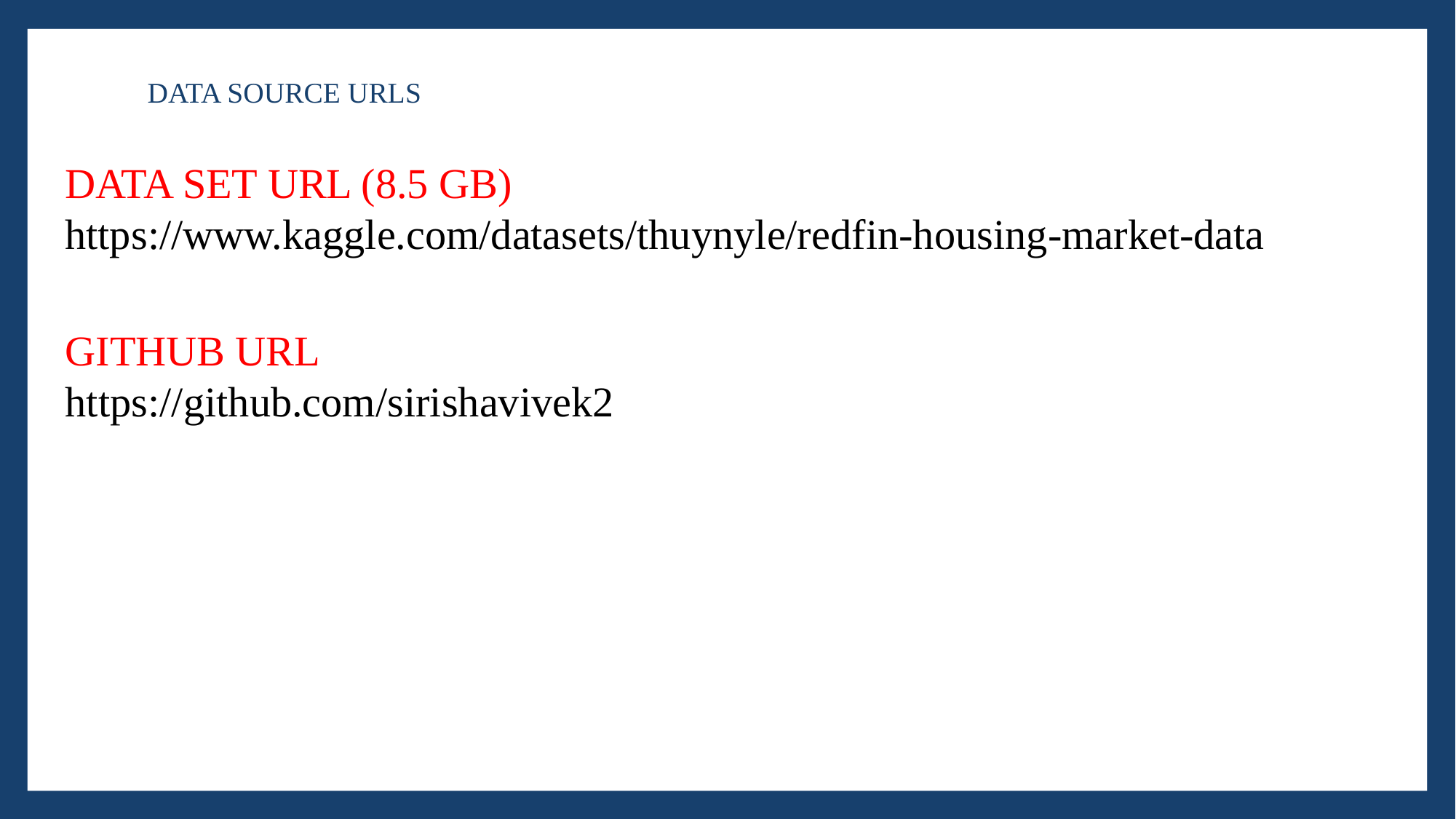

# DATA SOURCE URLS
DATA SET URL (8.5 GB)
https://www.kaggle.com/datasets/thuynyle/redfin-housing-market-data
GITHUB URL
https://github.com/sirishavivek2